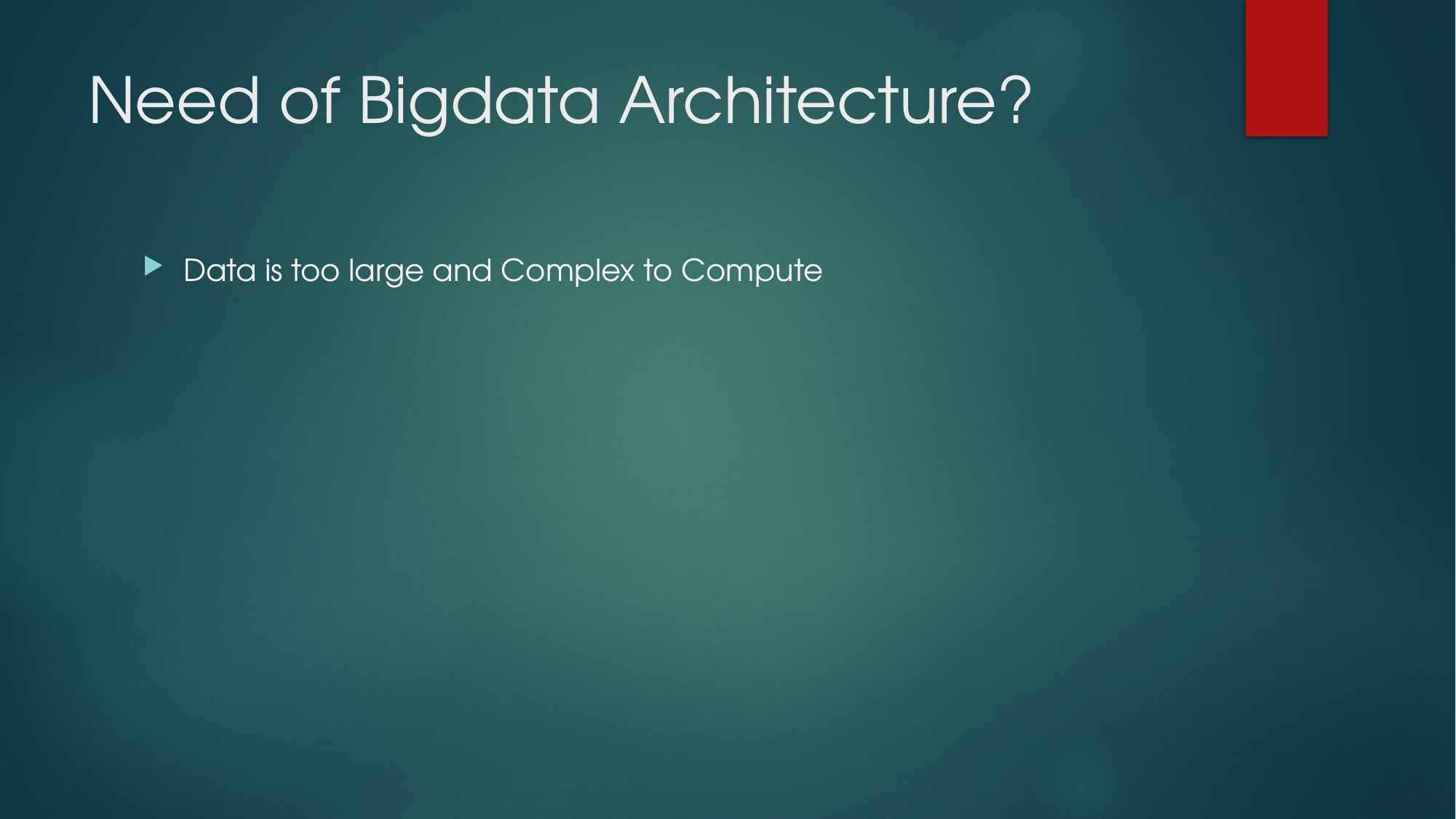

# Need of Bigdata Architecture?
Data is too large and Complex to Compute